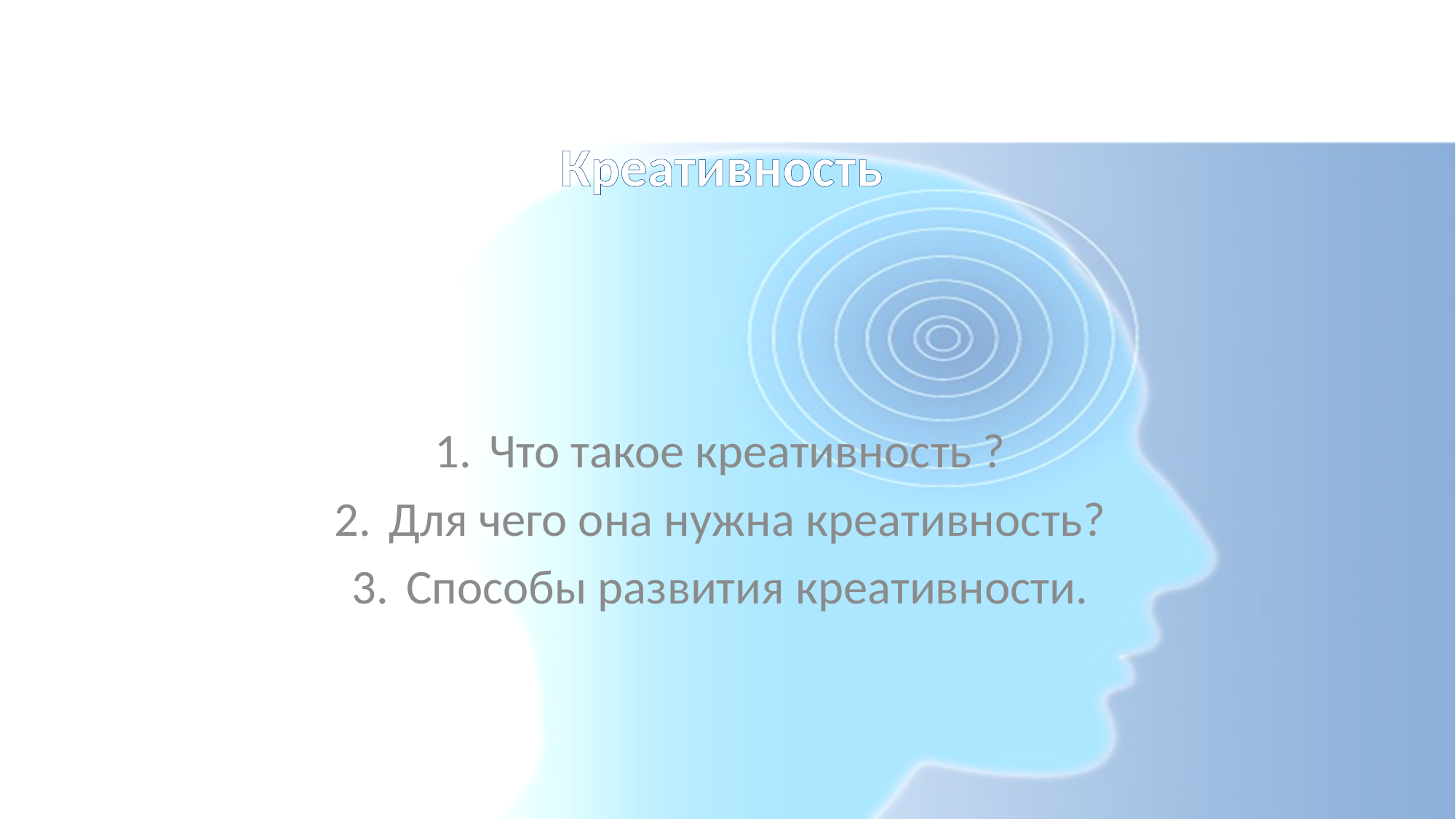

# Креативность
Что такое креативность ?
Для чего она нужна креативность?
Способы развития креативности.